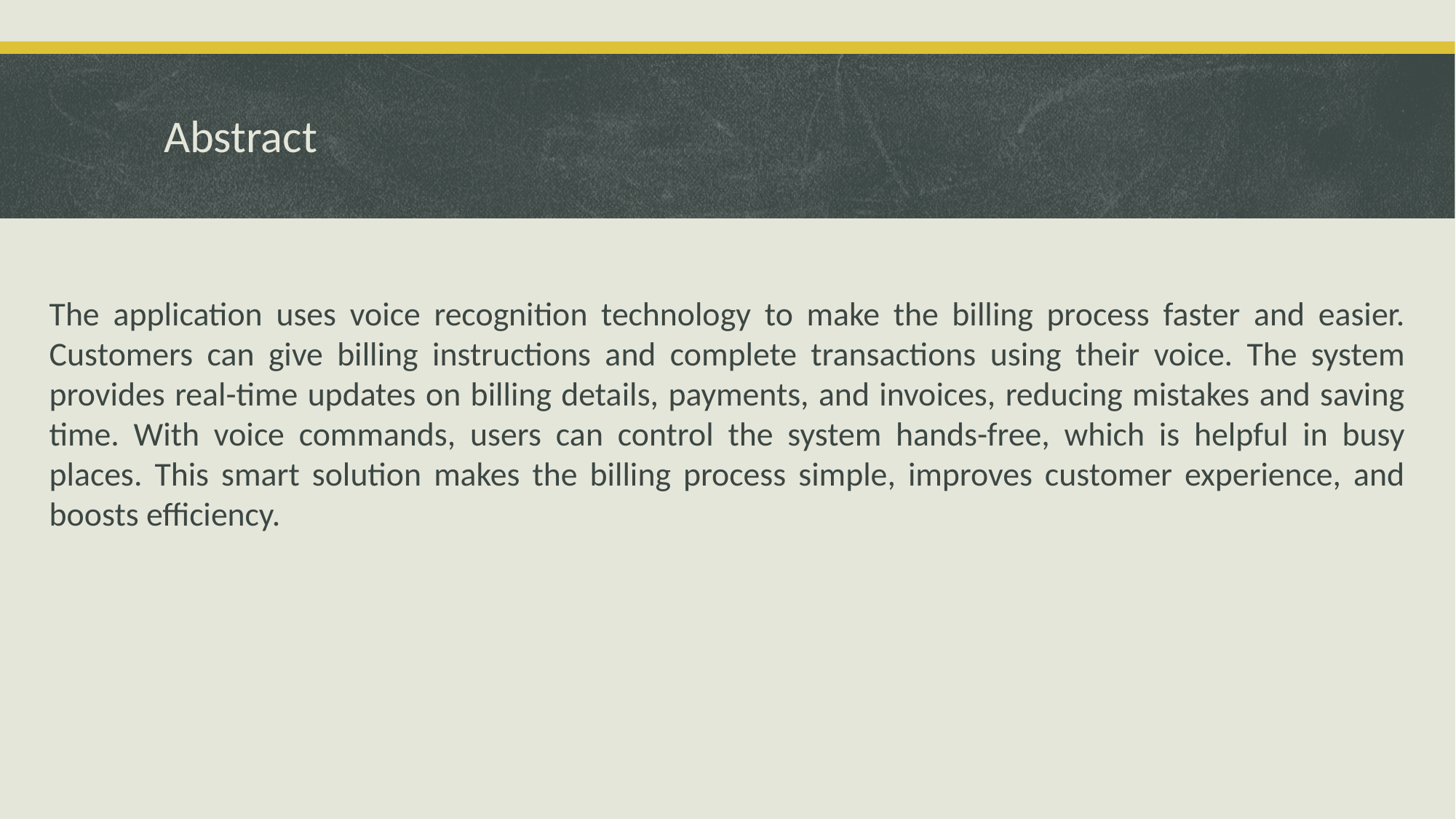

# Abstract
The application uses voice recognition technology to make the billing process faster and easier. Customers can give billing instructions and complete transactions using their voice. The system provides real-time updates on billing details, payments, and invoices, reducing mistakes and saving time. With voice commands, users can control the system hands-free, which is helpful in busy places. This smart solution makes the billing process simple, improves customer experience, and boosts efficiency.